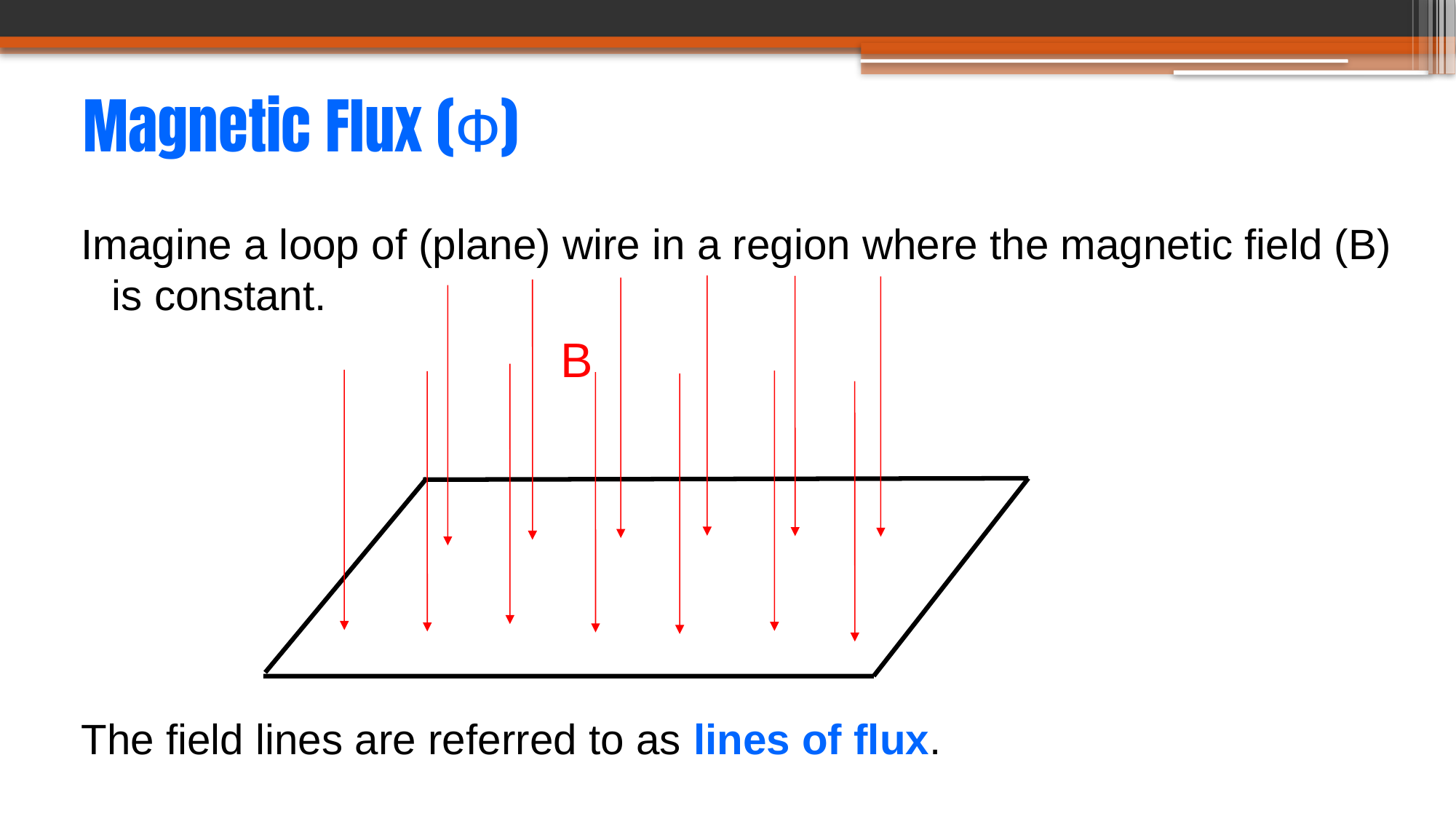

# Magnetic Flux (Ф)
Imagine a loop of (plane) wire in a region where the magnetic field (B) is constant.

The field lines are referred to as lines of flux.

B